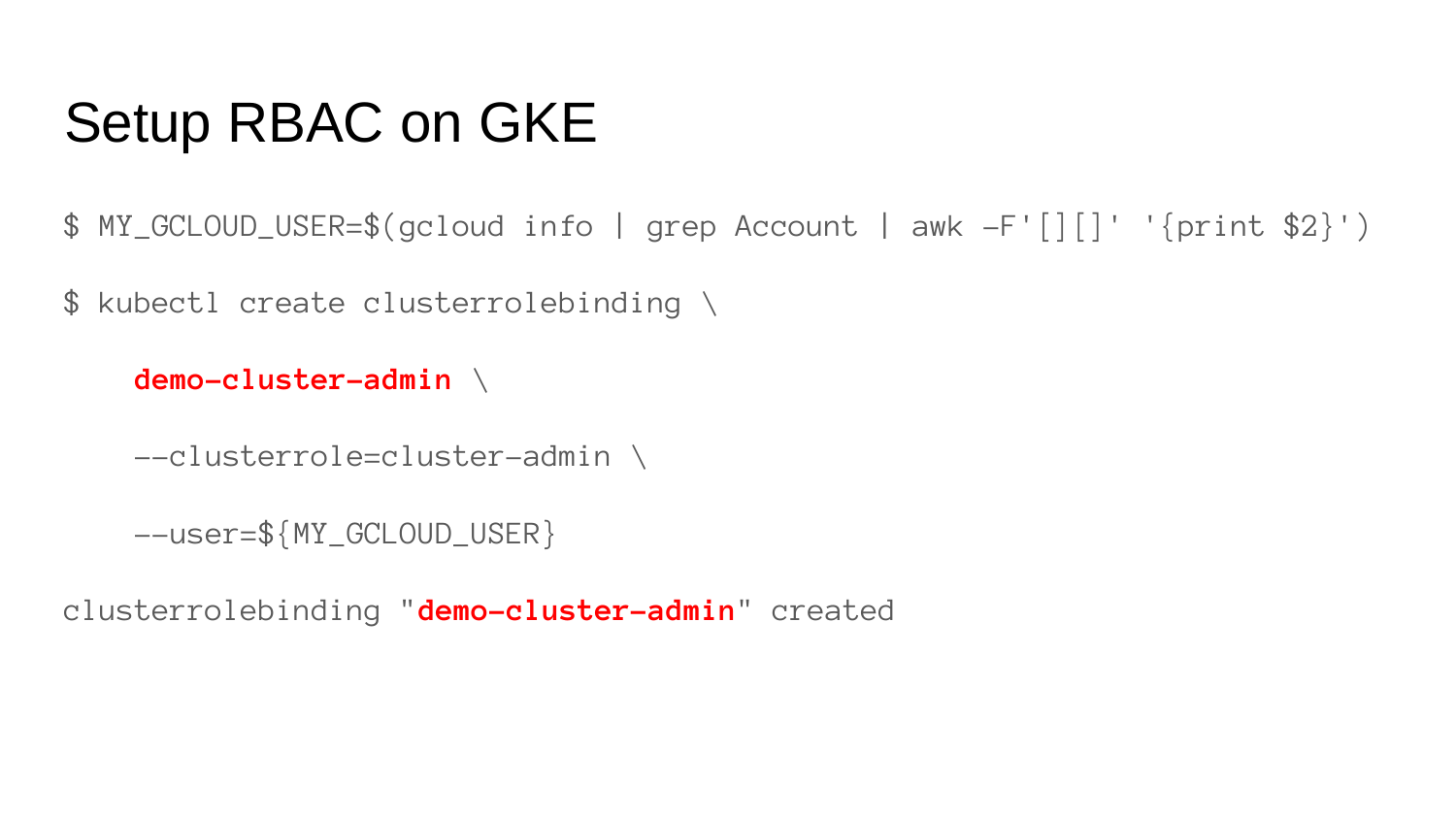

# Setup RBAC on GKE
$ MY_GCLOUD_USER=$(gcloud info | grep Account | awk -F'[][]' '{print $2}')
$ kubectl create clusterrolebinding \
    demo-cluster-admin \
    --clusterrole=cluster-admin \
    --user=${MY_GCLOUD_USER}
clusterrolebinding "demo-cluster-admin" created